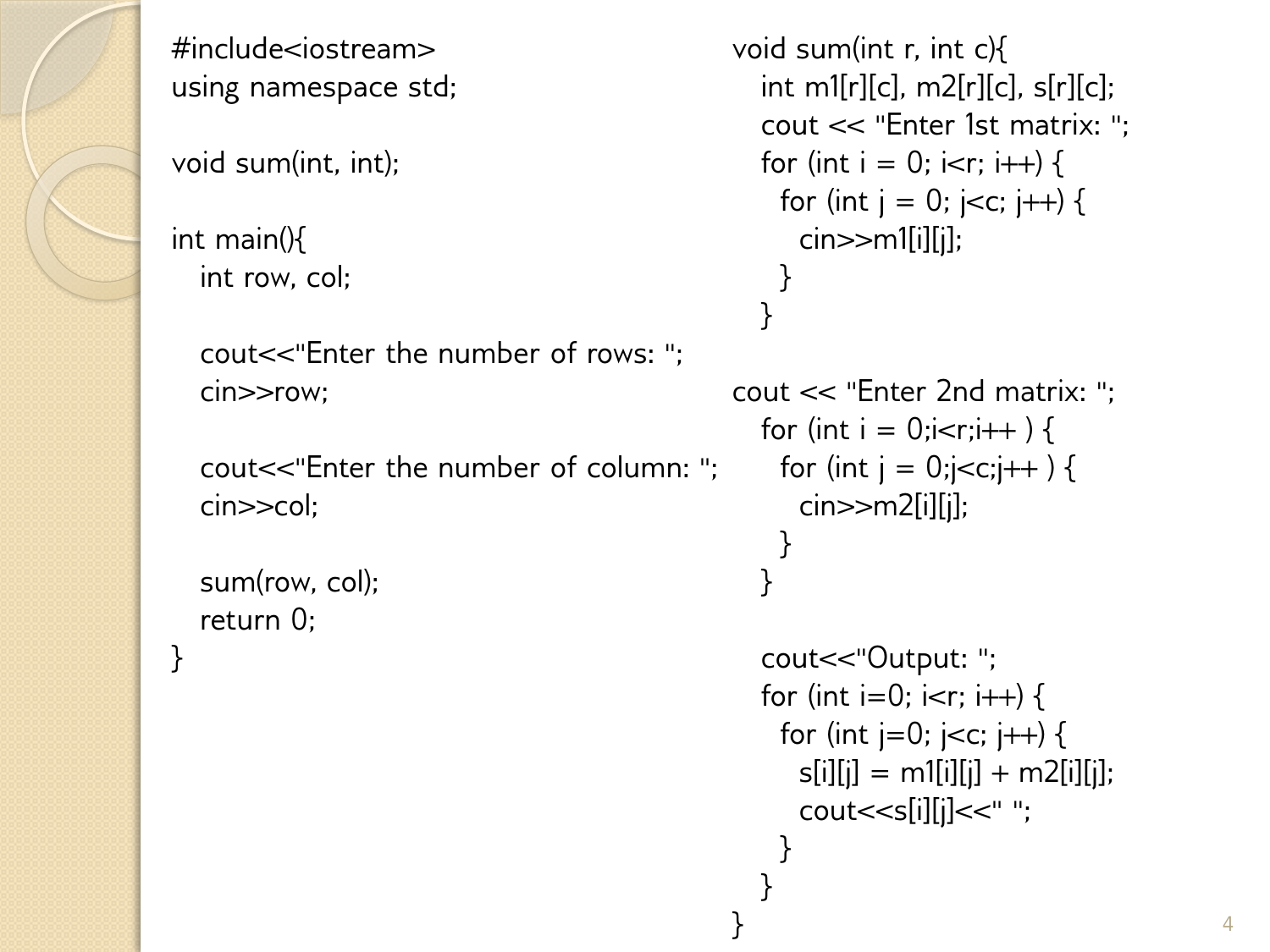

void sum(int r, int c){
   int m1[r][c], m2[r][c], s[r][c];
   cout << "Enter 1st matrix: ";
   for (int i = 0; i<r; i++) {
     for (int j = 0; j<c; j++) {
       cin>>m1[i][j];
     }
   }

cout << "Enter 2nd matrix: ";
   for (int i = 0;i<r;i++ ) {
     for (int j = 0;j<c;j++ ) {
       cin>>m2[i][j];
     }
   }

   cout<<"Output: ";
   for (int i=0; i<r; i++) {
     for (int j=0; j<c; j++) {
       s[i][j] = m1[i][j] + m2[i][j];
       cout<<s[i][j]<<" ";
     }
   }
}
#include<iostream>
using namespace std;

void sum(int, int);

int main(){
   int row, col;

   cout<<"Enter the number of rows: ";
   cin>>row;

   cout<<"Enter the number of column: ";
   cin>>col;

   sum(row, col);
   return 0;
}

4